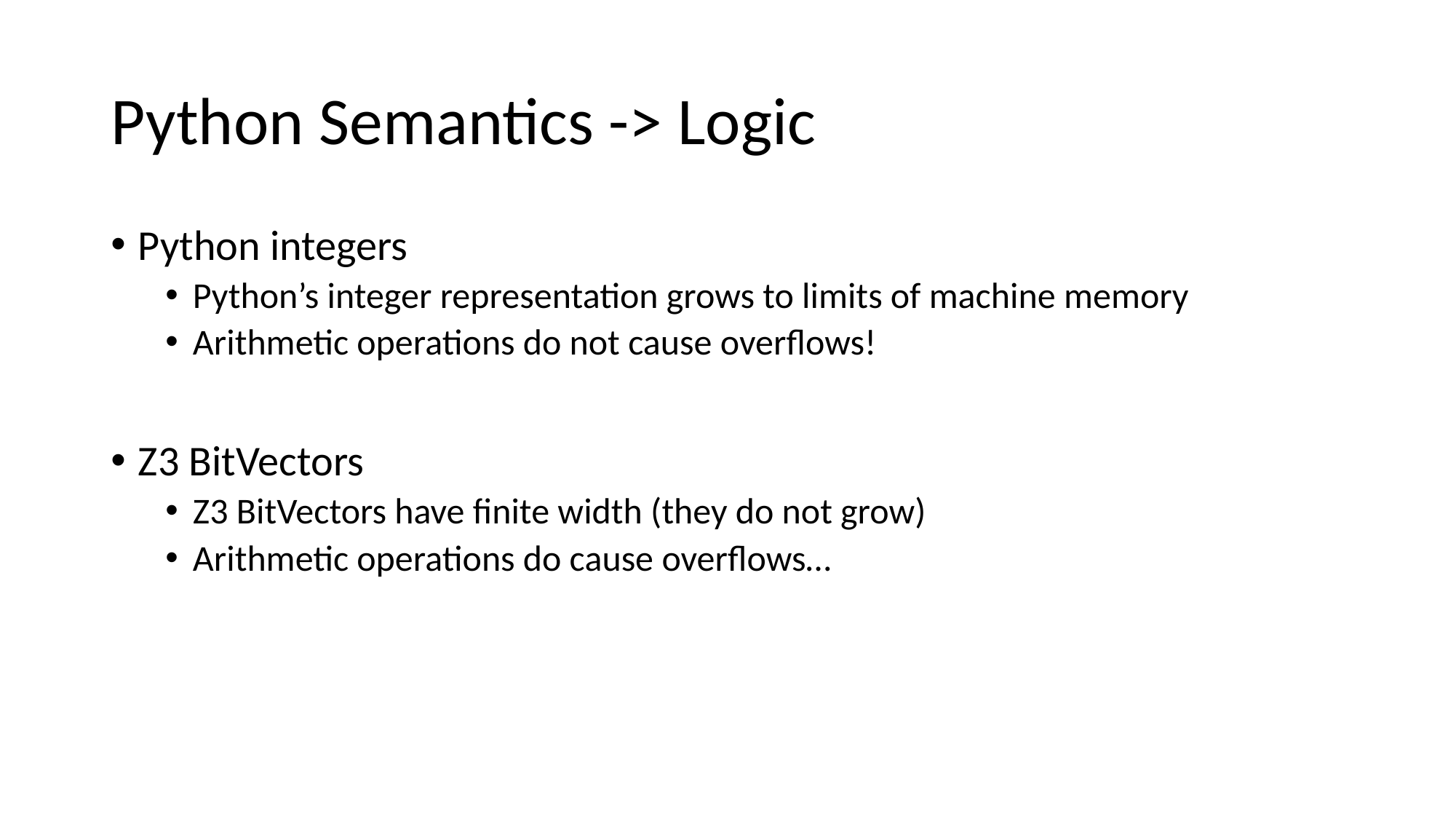

# Python Semantics -> Logic
Python integers
Python’s integer representation grows to limits of machine memory
Arithmetic operations do not cause overflows!

Z3 BitVectors
Z3 BitVectors have finite width (they do not grow)
Arithmetic operations do cause overflows…